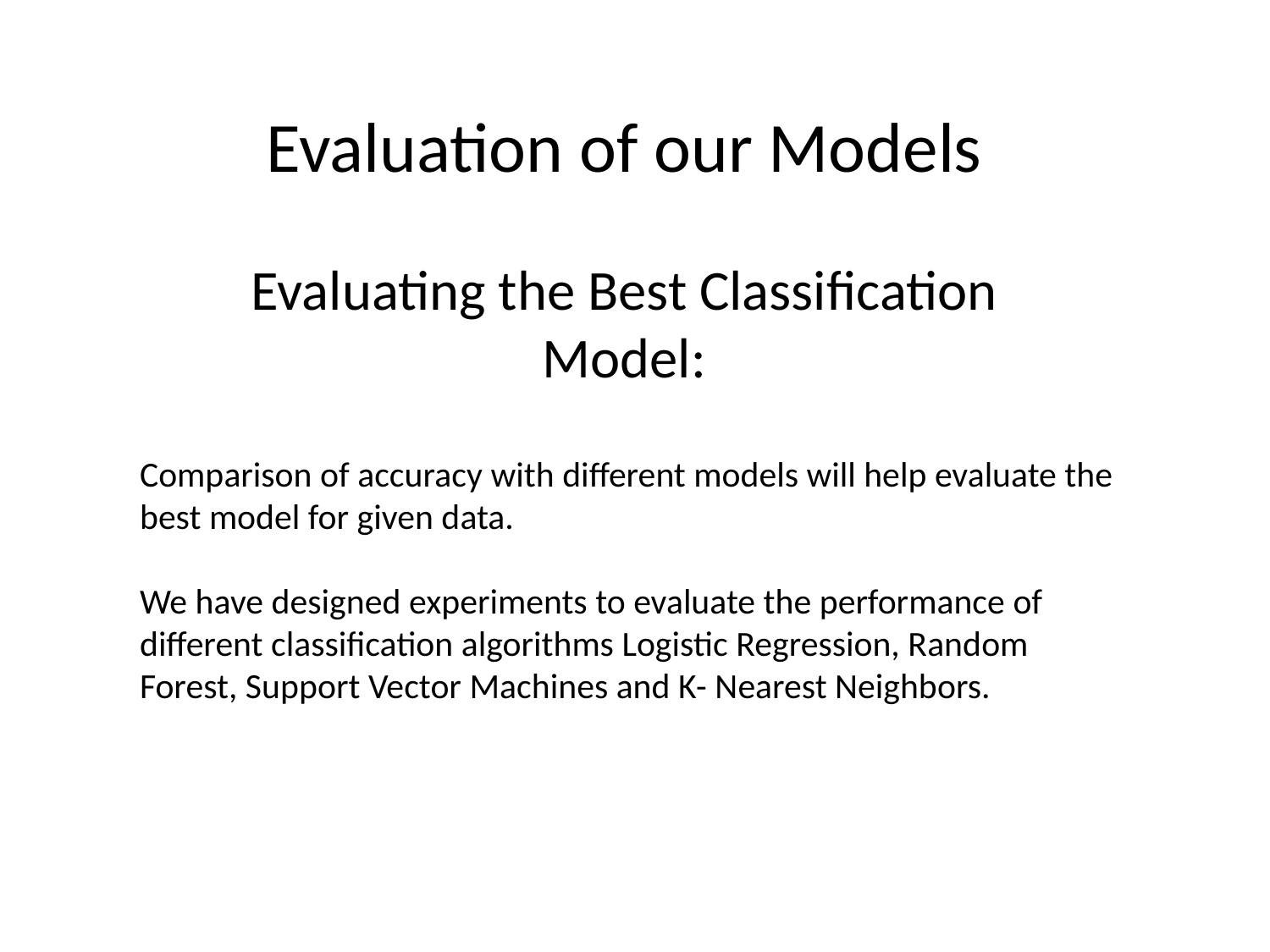

Evaluation of our Models

Evaluating the Best Classification Model:
Comparison of accuracy with different models will help evaluate the best model for given data.

We have designed experiments to evaluate the performance of different classification algorithms Logistic Regression, Random Forest, Support Vector Machines and K- Nearest Neighbors.